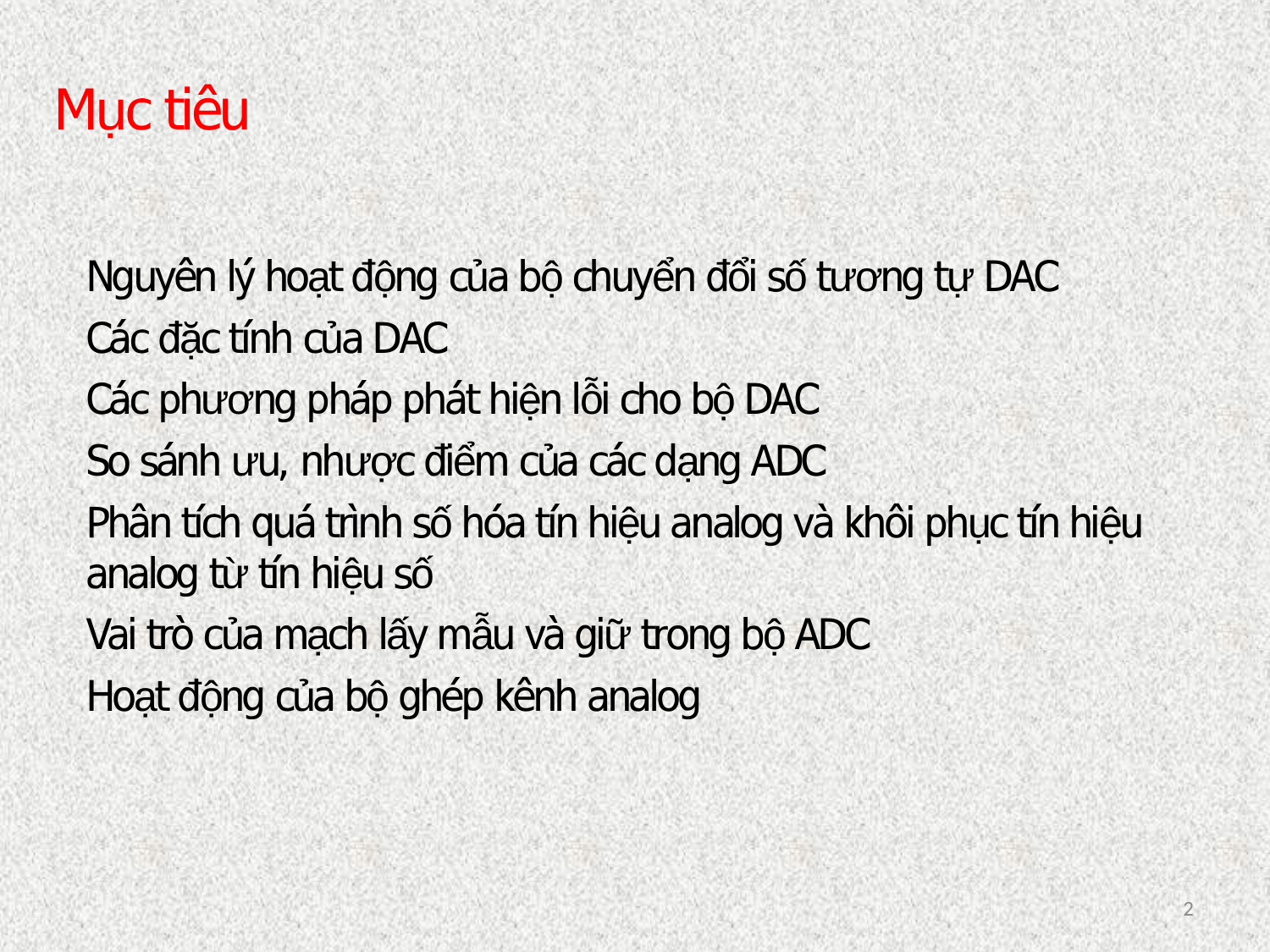

Mục tiêu
Nguyên lý hoạt động của bộ chuyển đổi số tương tự DAC
Các đặc tính của DAC
Các phương pháp phát hiện lỗi cho bộ DAC
So sánh ưu, nhược điểm của các dạng ADC
Phân tích quá trình số hóa tín hiệu analog và khôi phục tín hiệu analog từ tín hiệu số
Vai trò của mạch lấy mẫu và giữ trong bộ ADC
Hoạt động của bộ ghép kênh analog
2